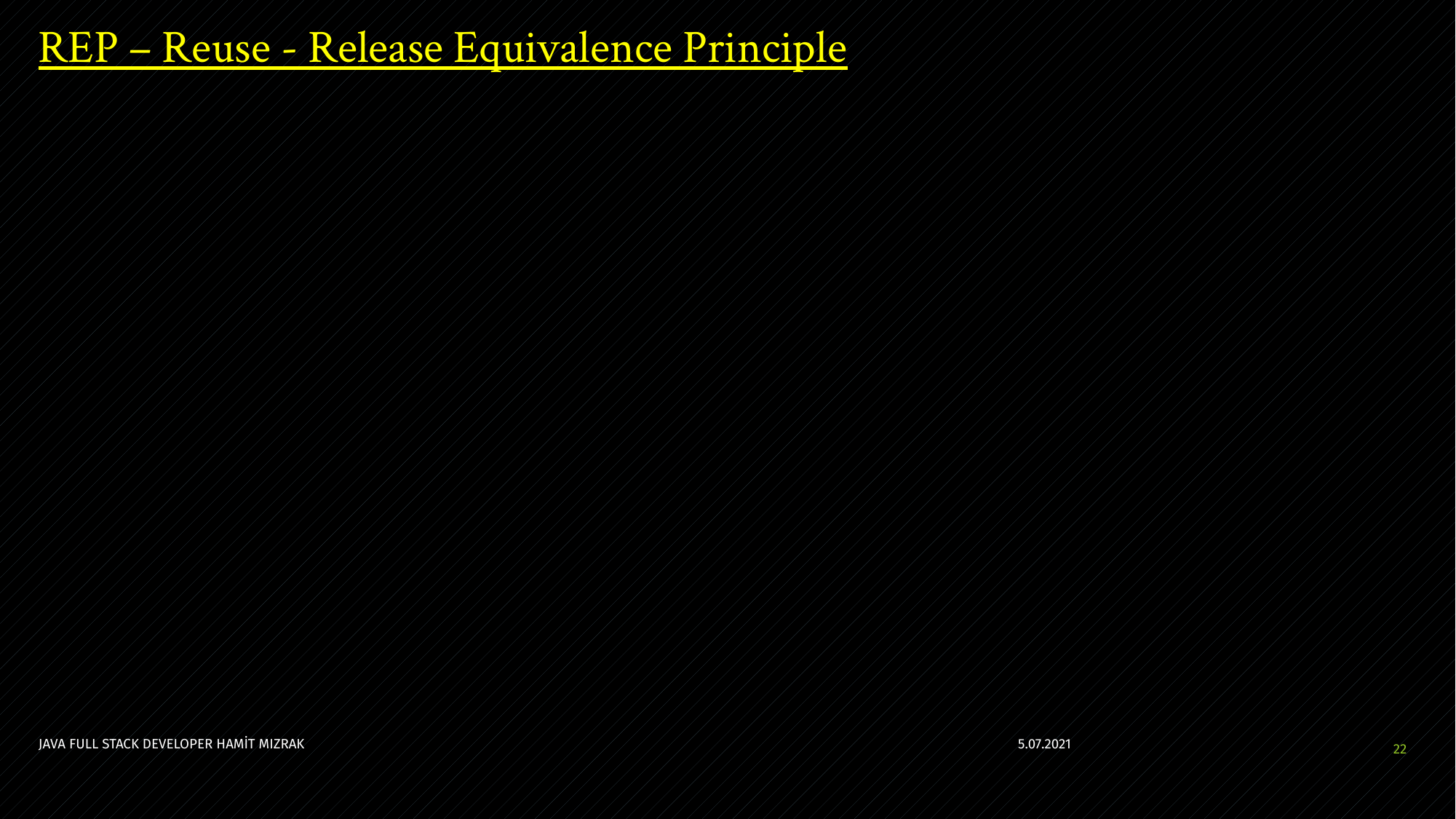

# REP – Reuse - Release Equivalence Principle

JAVA FULL STACK DEVELOPER HAMİT MIZRAK
5.07.2021
22